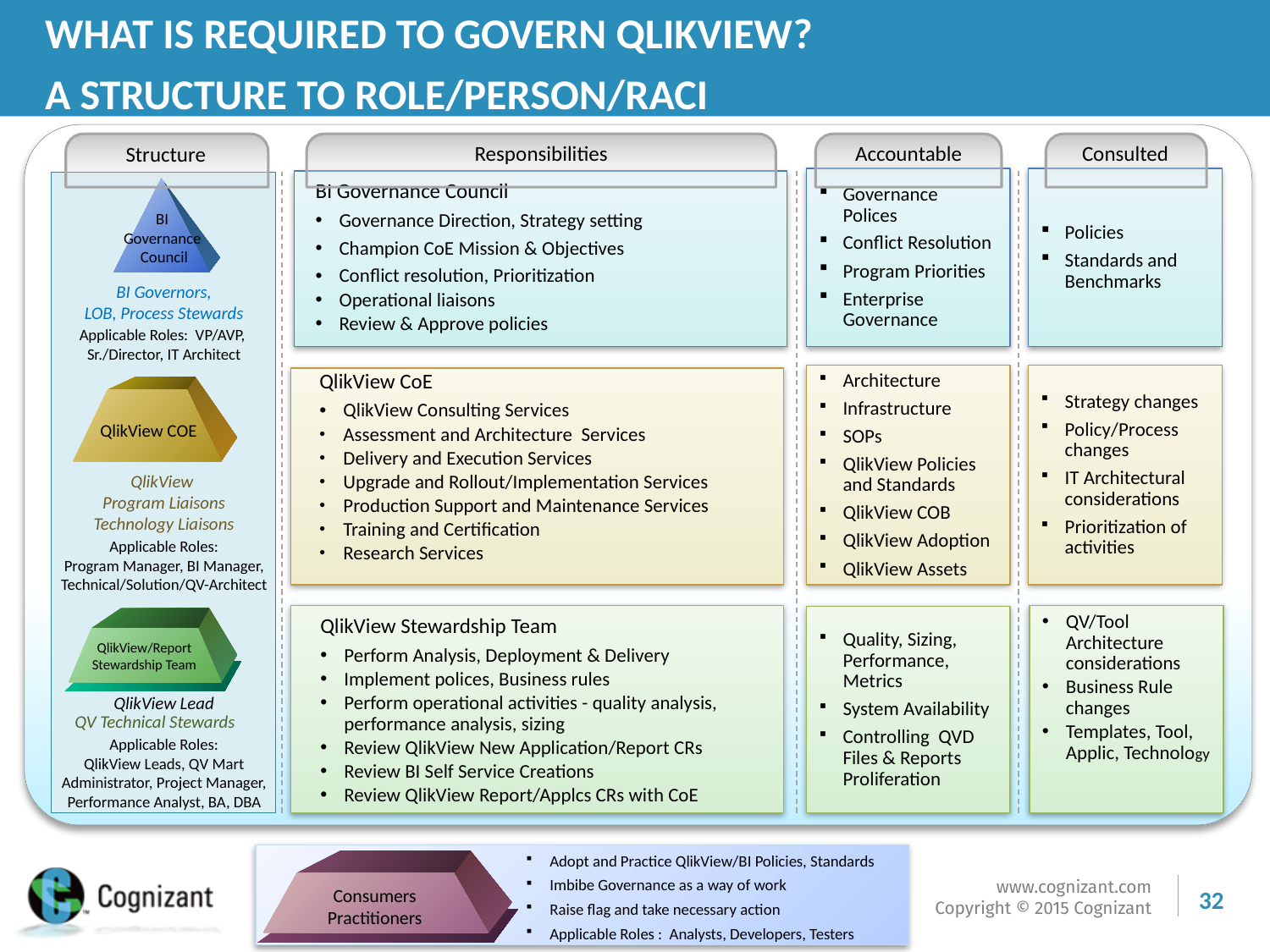

WHAT IS REQUIRED TO GOVERN QLIKVIEW?
A STRUCTURE TO ROLE/PERSON/RACI

Responsibilities
Accountable
Consulted

Structure
BI Governance Council
Governance Direction, Strategy setting
Champion CoE Mission & Objectives
Conflict resolution, Prioritization
Operational liaisons
Review & Approve policies

Governance Polices
Conflict Resolution
Program Priorities
Enterprise Governance
Policies
Standards and Benchmarks

BI
Governance
Council
BI Governors,
LOB, Process Stewards
Applicable Roles:  VP/AVP,
Sr./Director, IT Architect
Architecture
Infrastructure
SOPs
QlikView Policies and Standards
QlikView COB
QlikView Adoption
QlikView Assets
Strategy changes
Policy/Process changes
IT Architectural considerations
Prioritization of activities
QlikView CoE
QlikView Consulting Services
Assessment and Architecture  Services
Delivery and Execution Services
Upgrade and Rollout/Implementation Services
Production Support and Maintenance Services
Training and Certification
Research Services

QlikView COE
QlikView
Program Liaisons
Technology Liaisons
Applicable Roles:
Program Manager, BI Manager, Technical/Solution/QV-Architect
QV/Tool Architecture considerations
Business Rule changes
Templates, Tool, Applic, Technology

QlikView Stewardship Team
Perform Analysis, Deployment & Delivery
Implement polices, Business rules
Perform operational activities - quality analysis, performance analysis, sizing
Review QlikView New Application/Report CRs
Review BI Self Service Creations
Review QlikView Report/Applcs CRs with CoE
Quality, Sizing, Performance, Metrics
System Availability
Controlling  QVD Files & Reports Proliferation

QlikView/Report
Stewardship Team

QlikView Lead
QV Technical Stewards
Applicable Roles:
QlikView Leads, QV Mart Administrator, Project Manager, Performance Analyst, BA, DBA
Adopt and Practice QlikView/BI Policies, Standards
Imbibe Governance as a way of work
Raise flag and take necessary action
Applicable Roles :  Analysts, Developers, Testers

Consumers
Practitioners